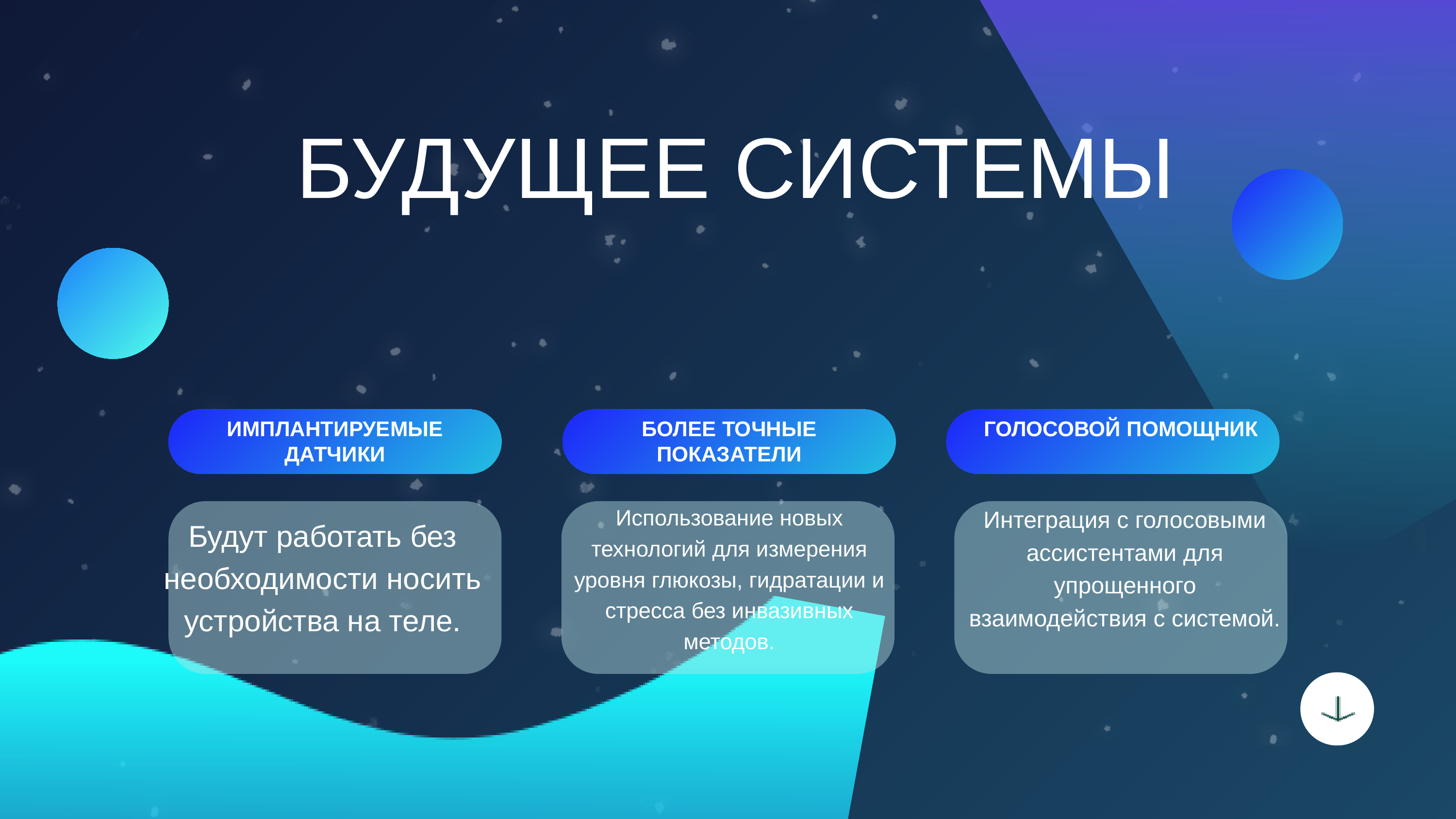

БУДУЩЕЕ СИСТЕМЫ

ИМПЛАНТИРУЕМЫЕ ДАТЧИКИ

БОЛЕЕ ТОЧНЫЕ ПОКАЗАТЕЛИ

ГОЛОСОВОЙ ПОМОЩНИК

Использование новых технологий для измерения уровня глюкозы, гидратации и стресса без инвазивных методов.

Интеграция с голосовыми ассистентами для упрощенного взаимодействия с системой.

Будут работать без необходимости носить устройства на теле.